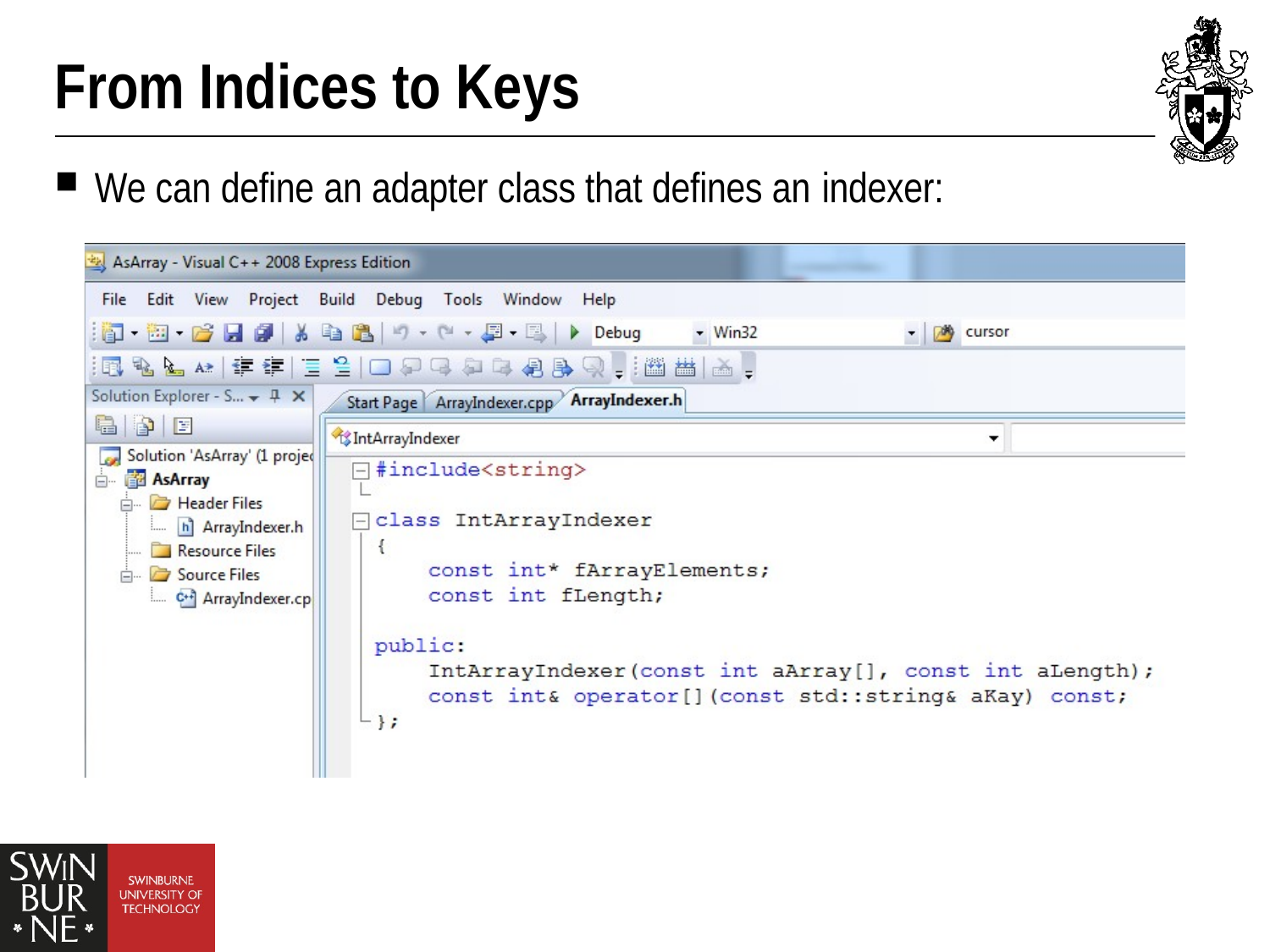

# From Indices to Keys
We can define an adapter class that defines an indexer: